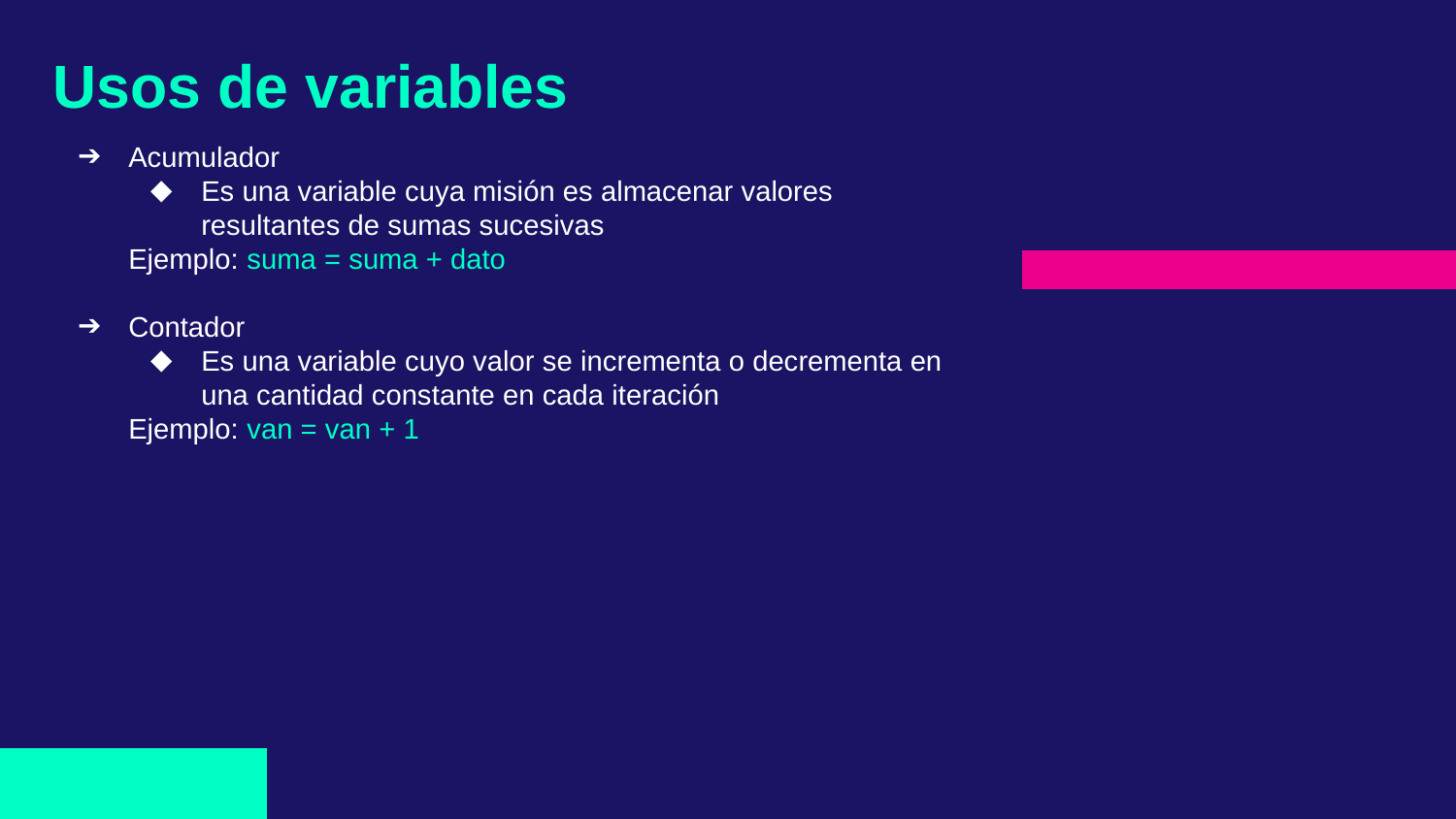

# Usos de variables
Acumulador
Es una variable cuya misión es almacenar valores resultantes de sumas sucesivas
Ejemplo: suma = suma + dato

Contador
Es una variable cuyo valor se incrementa o decrementa en una cantidad constante en cada iteración
Ejemplo: van = van + 1